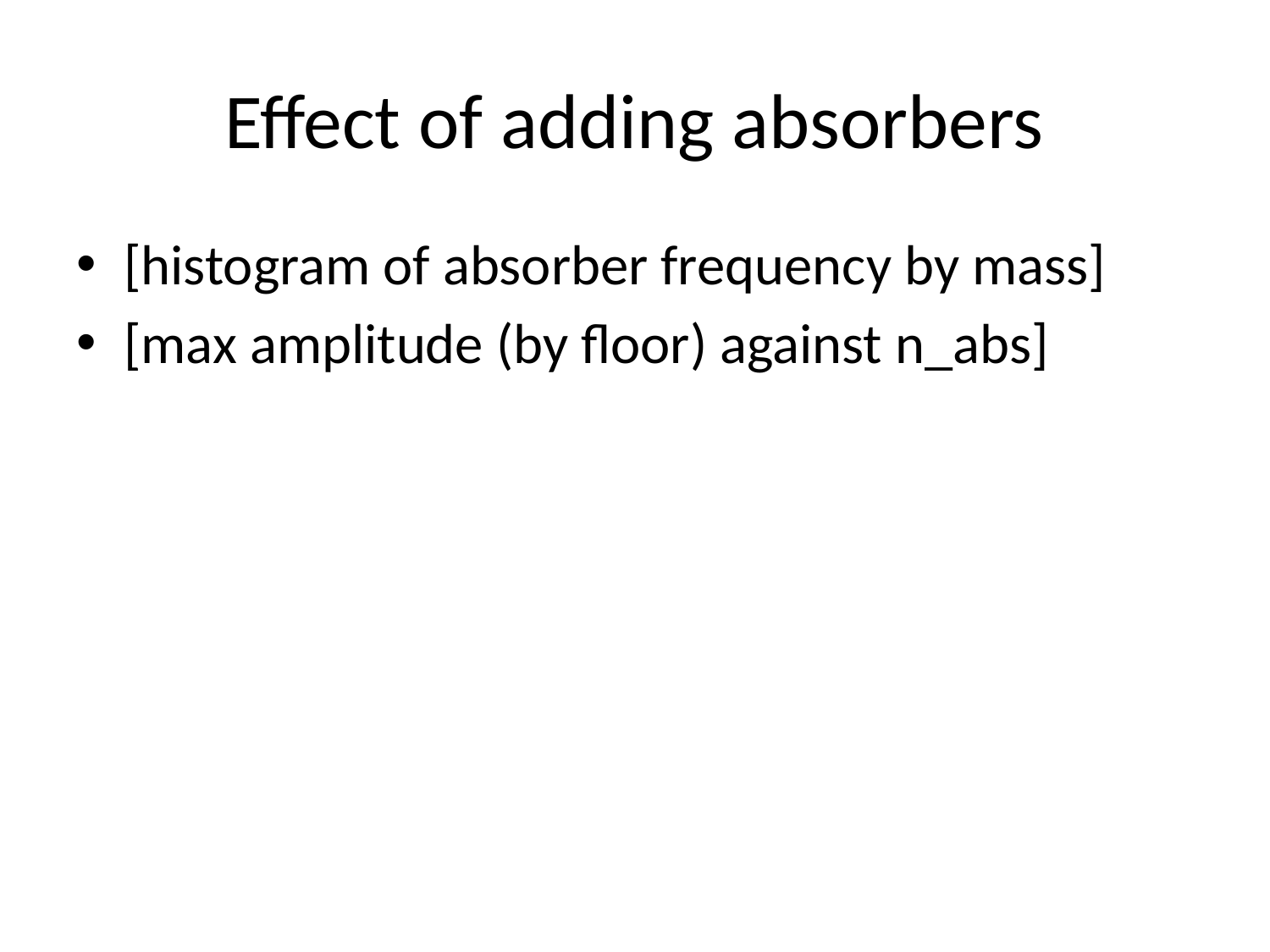

# Effect of adding absorbers
[histogram of absorber frequency by mass]
[max amplitude (by floor) against n_abs]